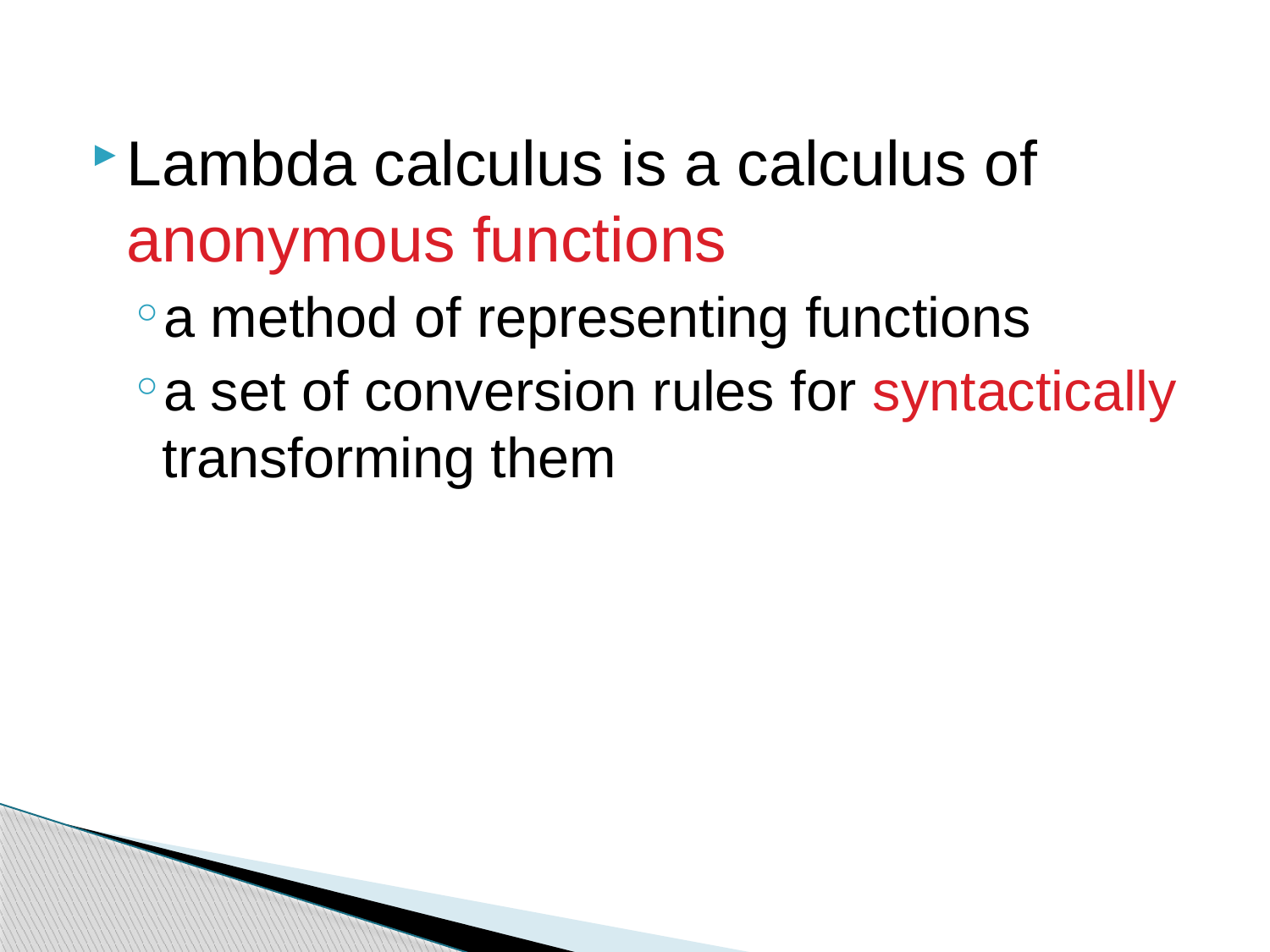

Lambda calculus is a calculus of anonymous functions
a method of representing functions
a set of conversion rules for syntactically transforming them